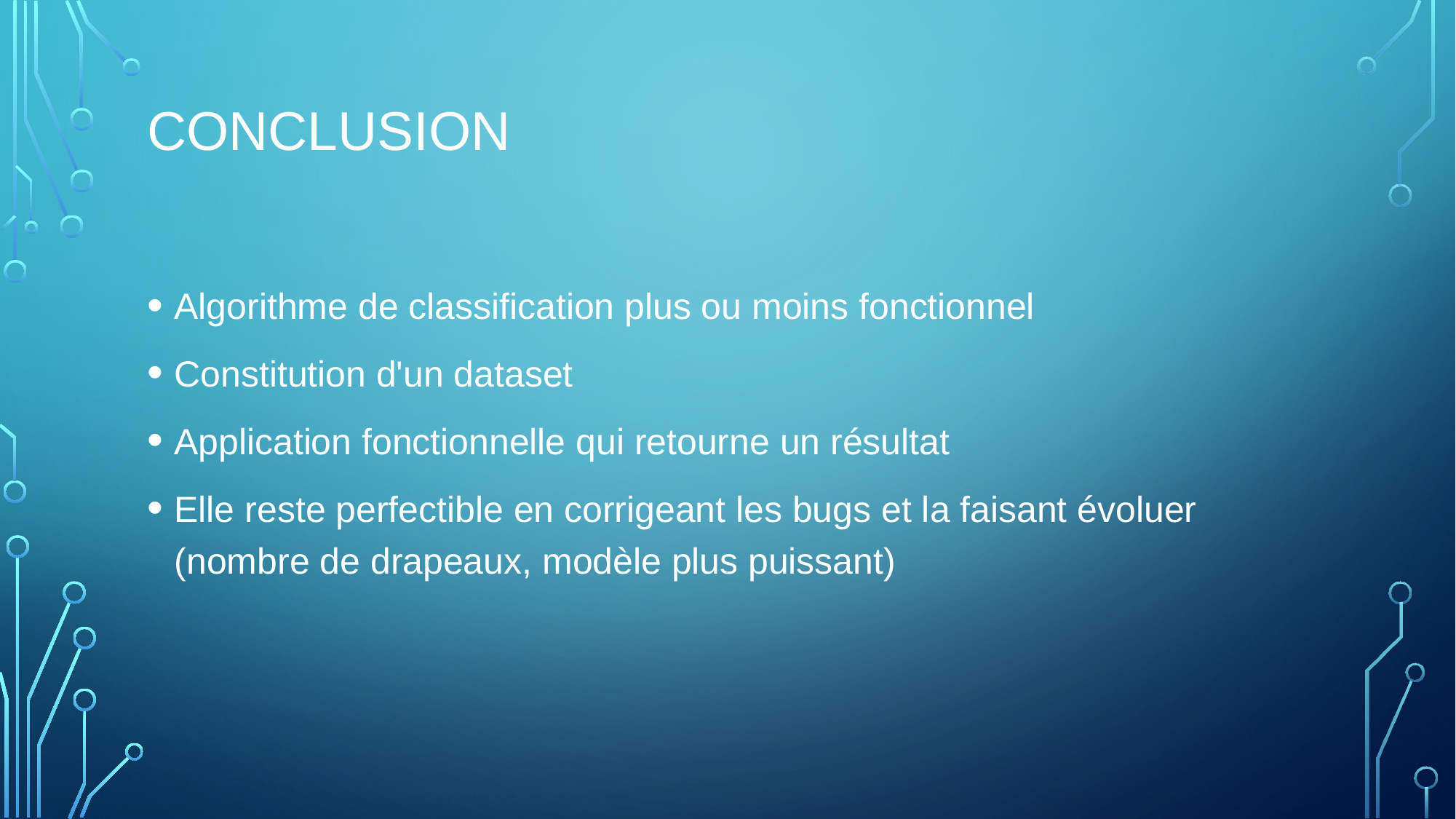

# CONCLUSION

Algorithme de classification plus ou moins fonctionnel
Constitution d'un dataset
Application fonctionnelle qui retourne un résultat
Elle reste perfectible en corrigeant les bugs et la faisant évoluer (nombre de drapeaux, modèle plus puissant)